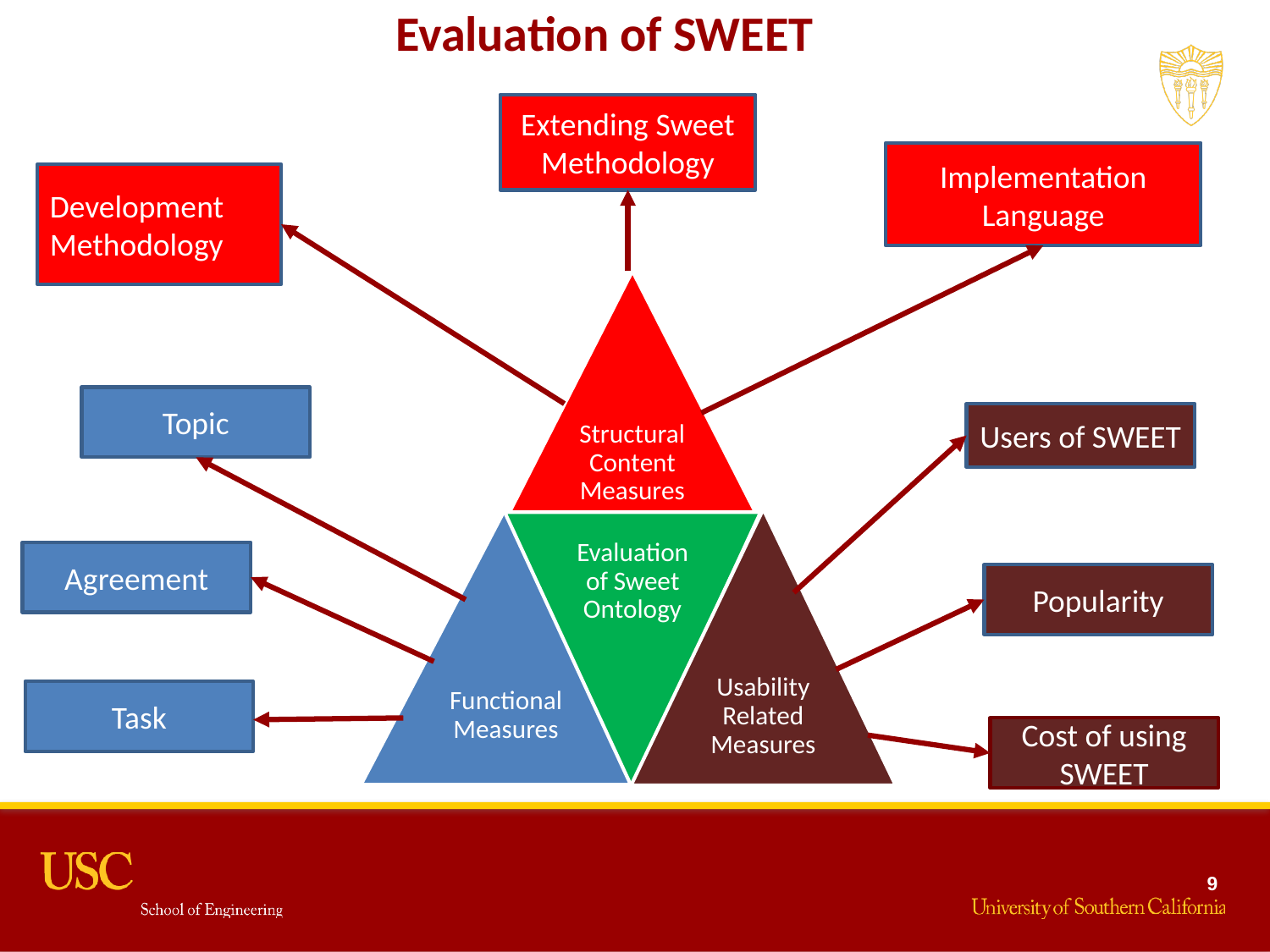

# Evaluation of SWEET
Extending Sweet Methodology
Implementation Language
Development Methodology
Structural Content Measures
Functional Measures
Evaluation of Sweet Ontology
Usability Related Measures
Topic
Users of SWEET
Agreement
Popularity
Task
Cost of using SWEET
9

9